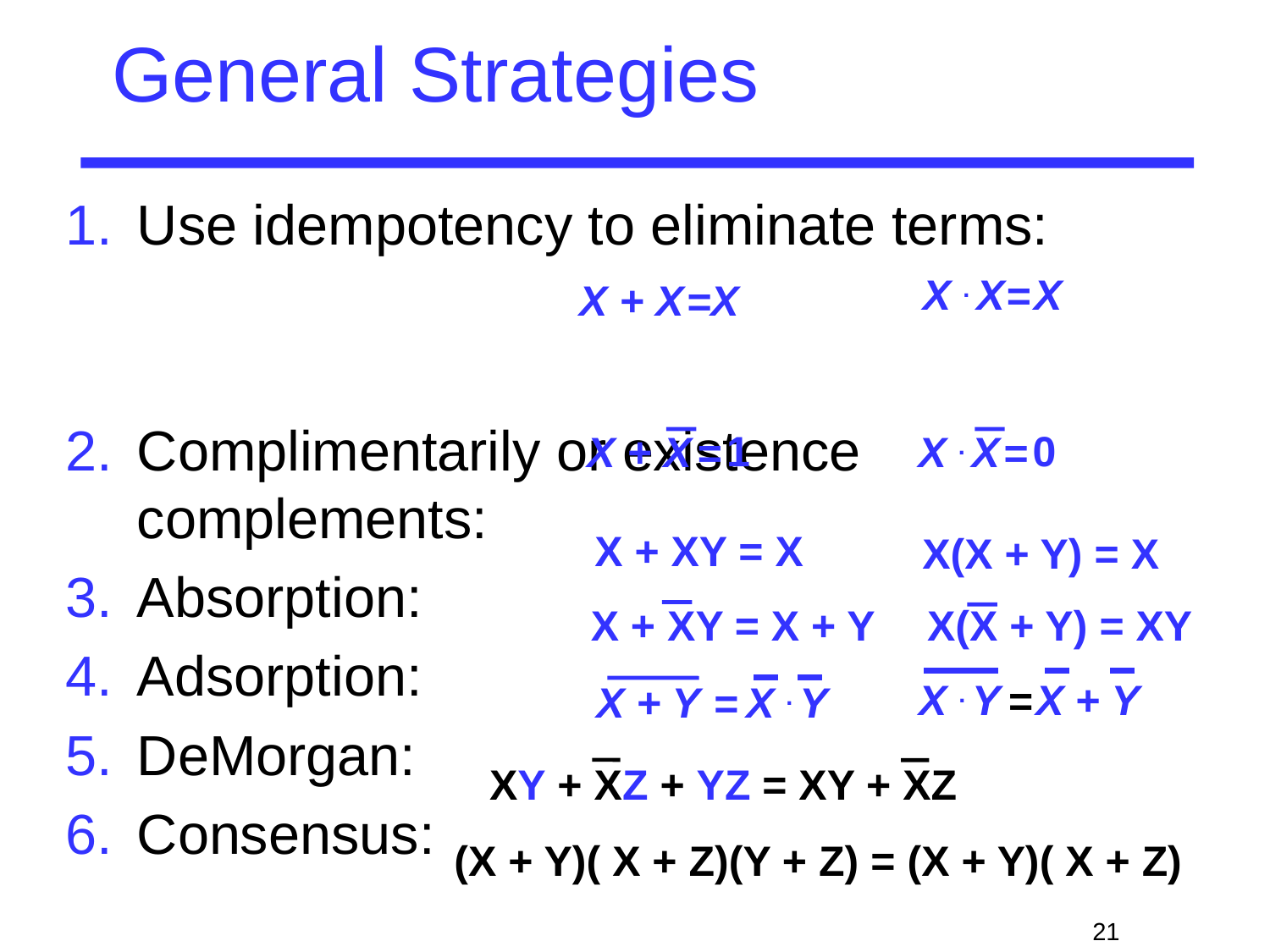

# General Strategies
Use idempotency to eliminate terms:

Complimentarily or existence complements:
Absorption:
Adsorption:
DeMorgan:
Consensus:
X . X
X
=
X + X
X
 =
1
X + X
=
0
X . X
=

X + XY = X
X(X + Y) = X
X + XY = X + Y

X(X + Y) = XY

X . Y
X + Y
=
X + Y
X . Y

=

XY + XZ + YZ = XY + XZ

(X + Y)( X + Z)(Y + Z) = (X + Y)( X + Z)